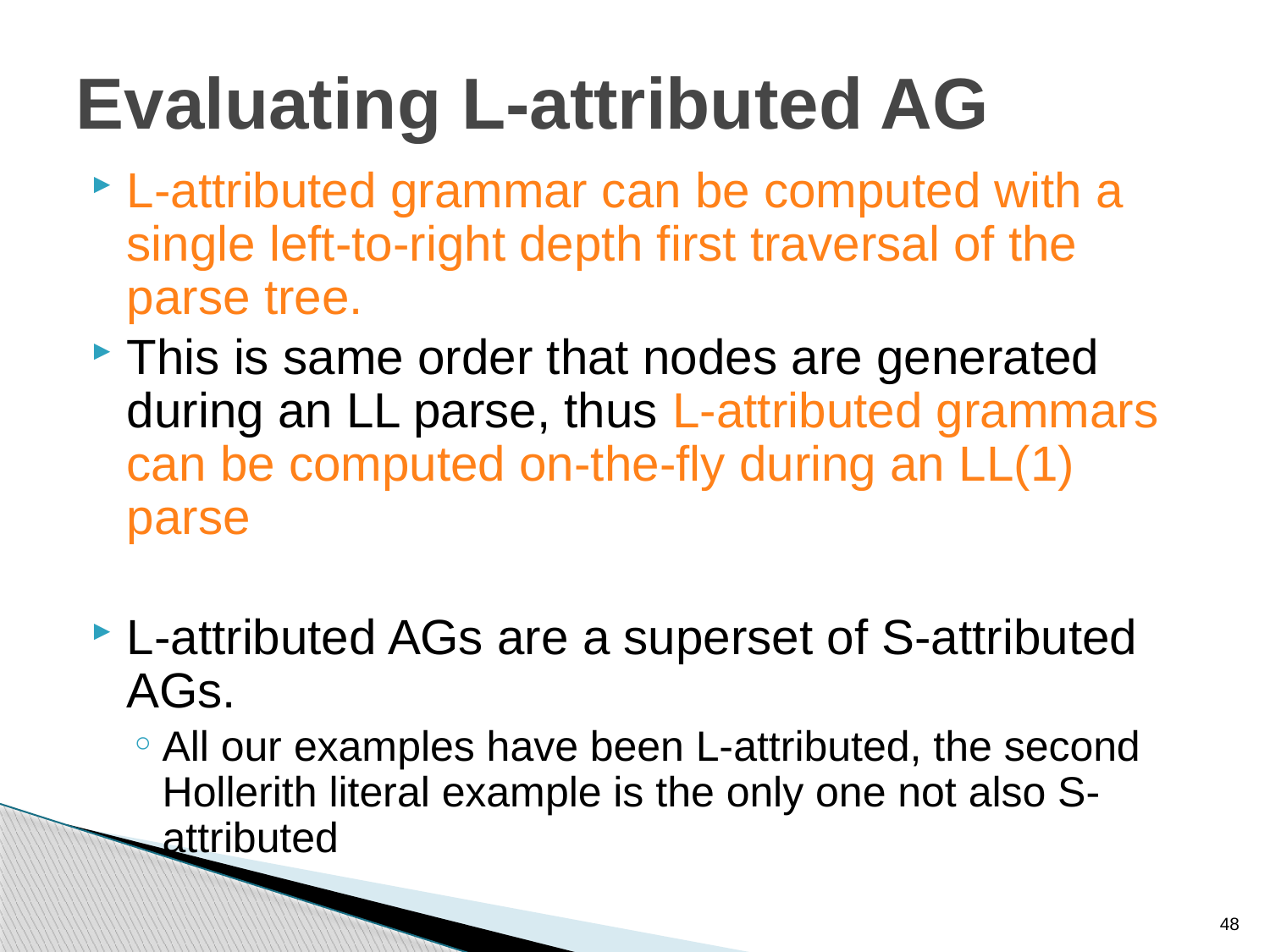

# Evaluating L-attributed AG
L-attributed grammar can be computed with a single left-to-right depth first traversal of the parse tree.
This is same order that nodes are generated during an LL parse, thus L-attributed grammars can be computed on-the-fly during an LL(1) parse

L-attributed AGs are a superset of S-attributed AGs.
All our examples have been L-attributed, the second Hollerith literal example is the only one not also S-attributed
48